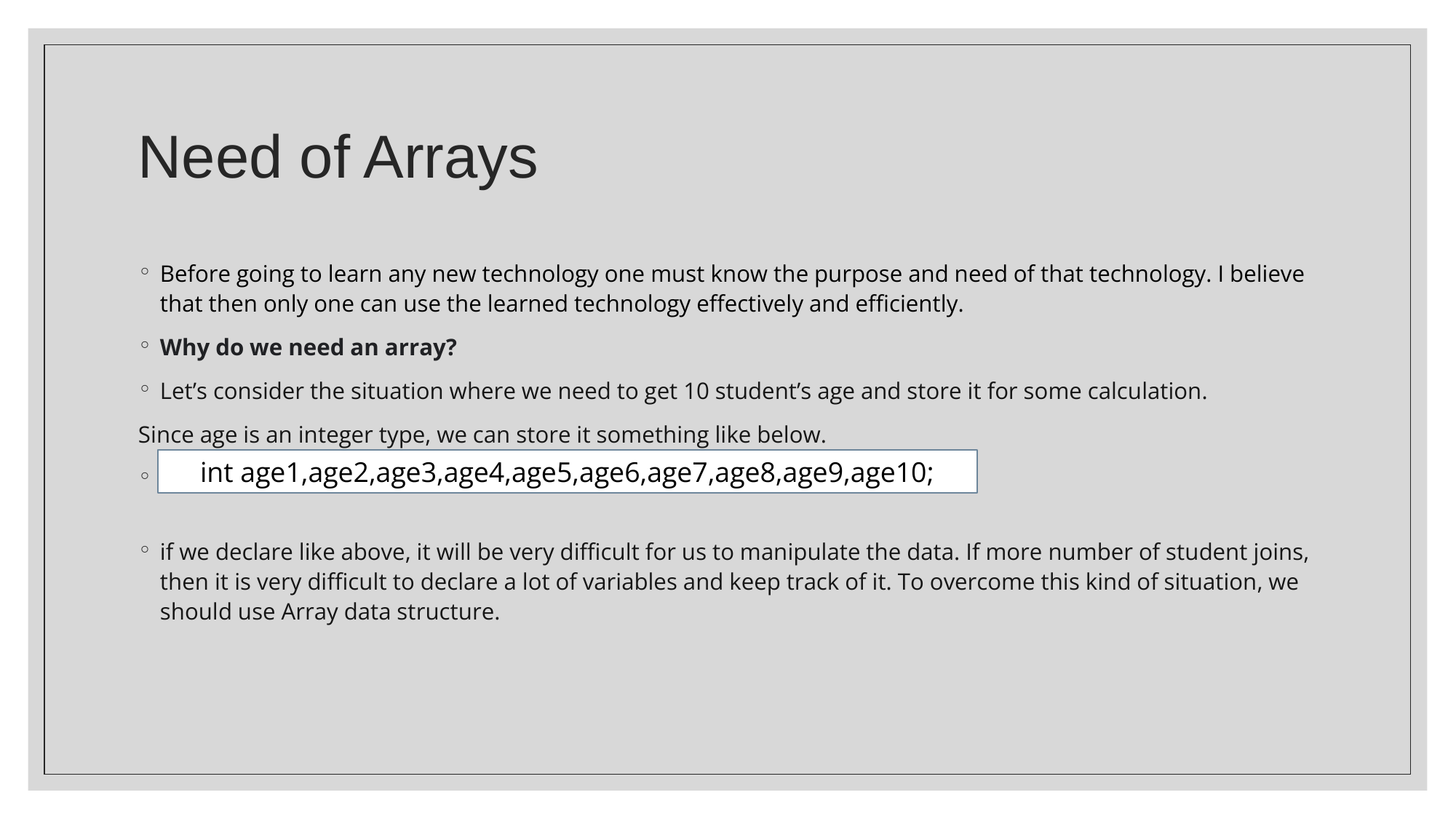

# Need of Arrays
Before going to learn any new technology one must know the purpose and need of that technology. I believe that then only one can use the learned technology effectively and efficiently.
Why do we need an array?
Let’s consider the situation where we need to get 10 student’s age and store it for some calculation.
Since age is an integer type, we can store it something like below.

if we declare like above, it will be very difficult for us to manipulate the data. If more number of student joins, then it is very difficult to declare a lot of variables and keep track of it. To overcome this kind of situation, we should use Array data structure.

int age1,age2,age3,age4,age5,age6,age7,age8,age9,age10;